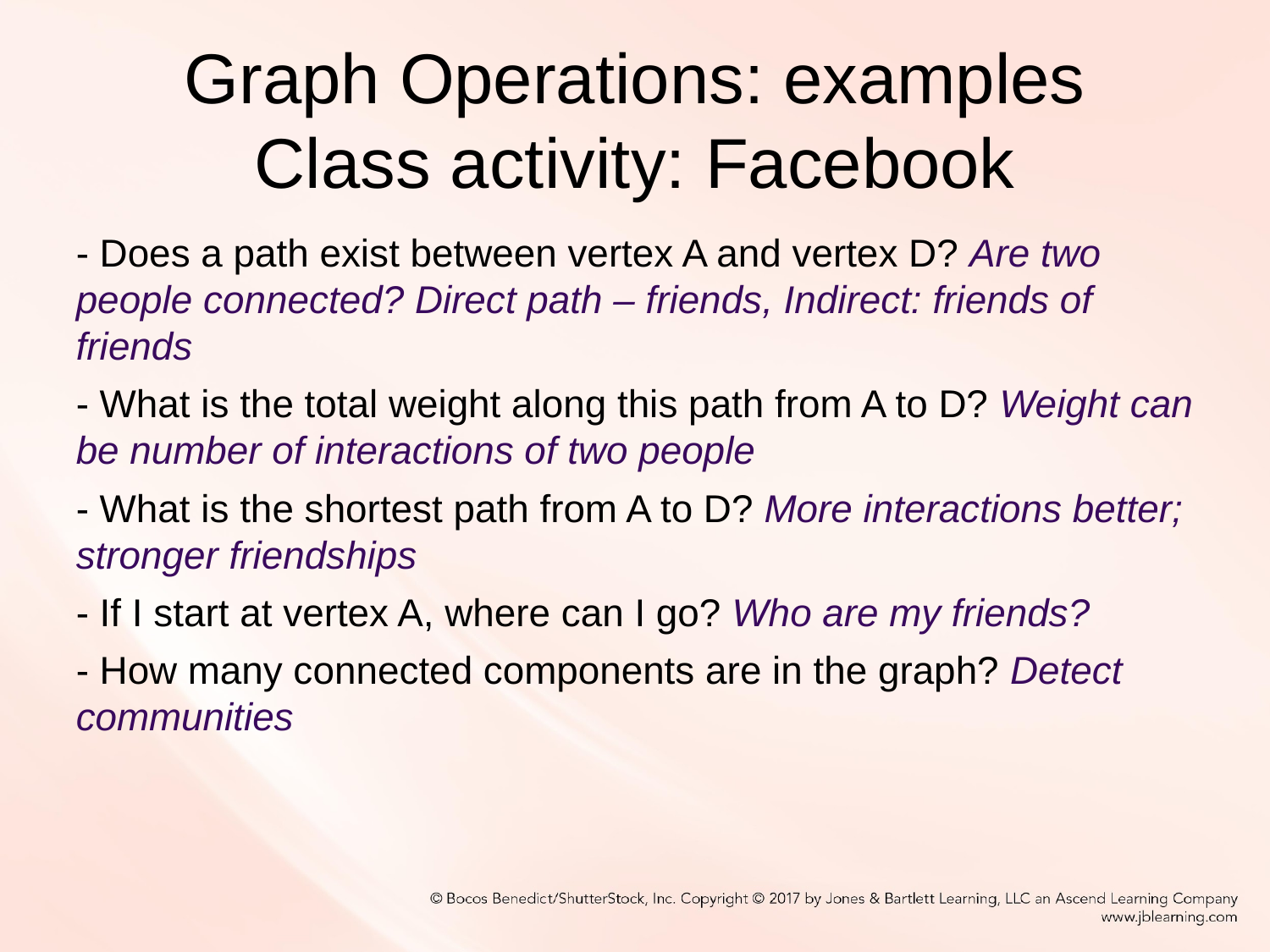

Graph Operations: examples
Class activity: Facebook
- Does a path exist between vertex A and vertex D? Are two people connected? Direct path – friends, Indirect: friends of friends
- What is the total weight along this path from A to D? Weight can be number of interactions of two people
- What is the shortest path from A to D? More interactions better; stronger friendships
- If I start at vertex A, where can I go? Who are my friends?
- How many connected components are in the graph? Detect communities